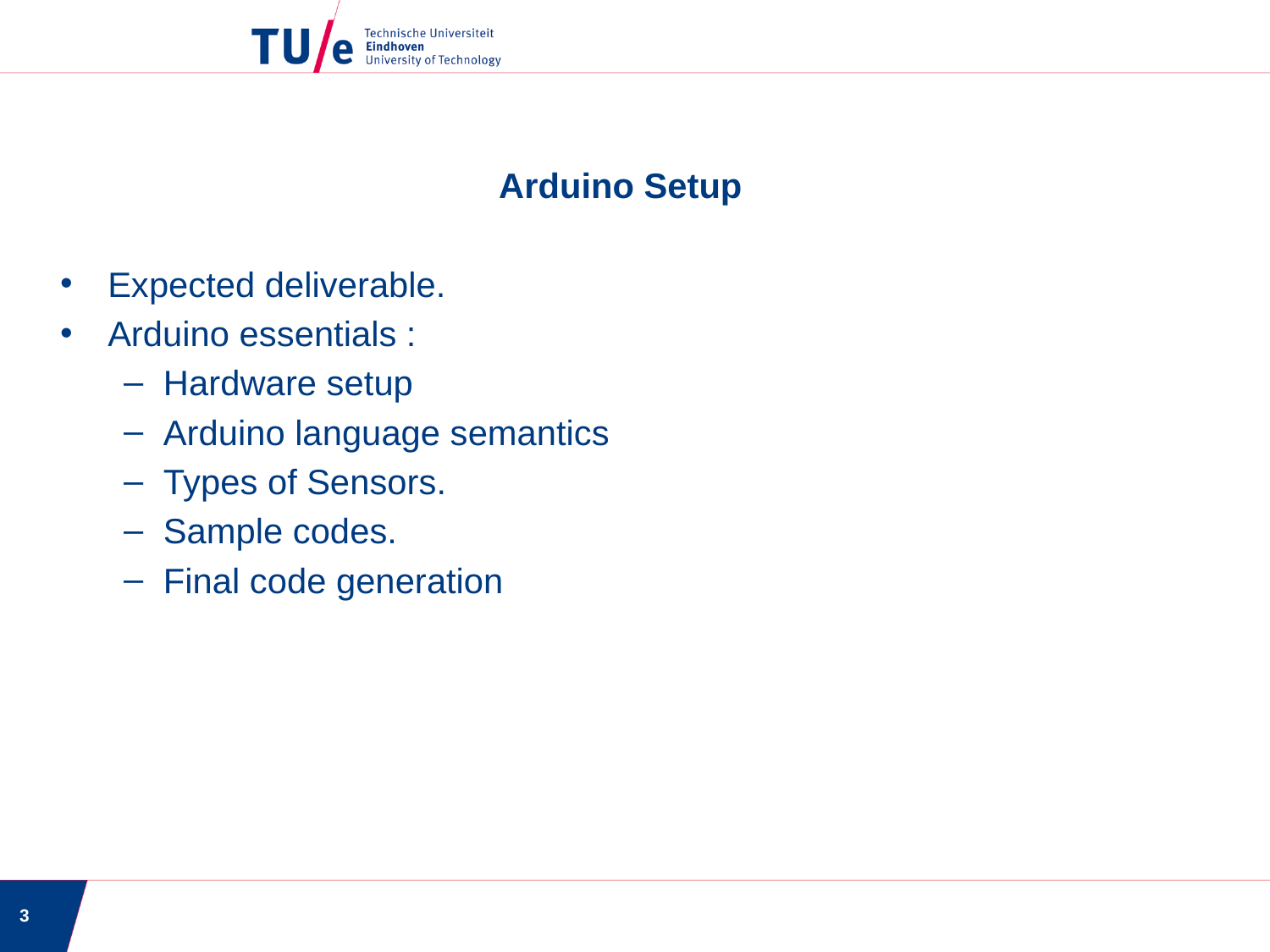

Arduino Setup

Expected deliverable.
Arduino essentials :
Hardware setup
Arduino language semantics
Types of Sensors.
Sample codes.
Final code generation

3